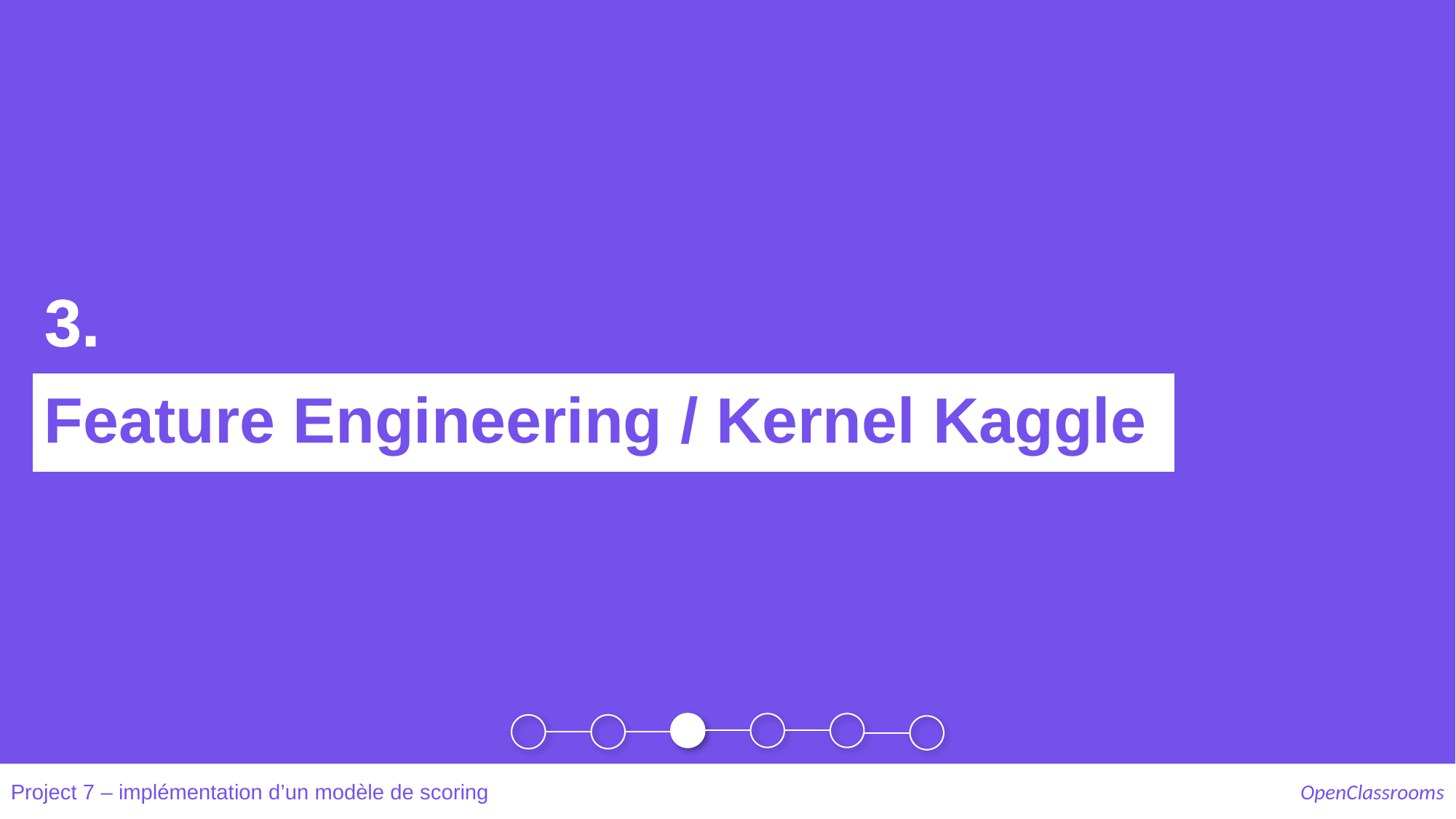

3.
Feature Engineering / Kernel Kaggle

Project 7 – implémentation d’un modèle de scoring
OpenClassrooms